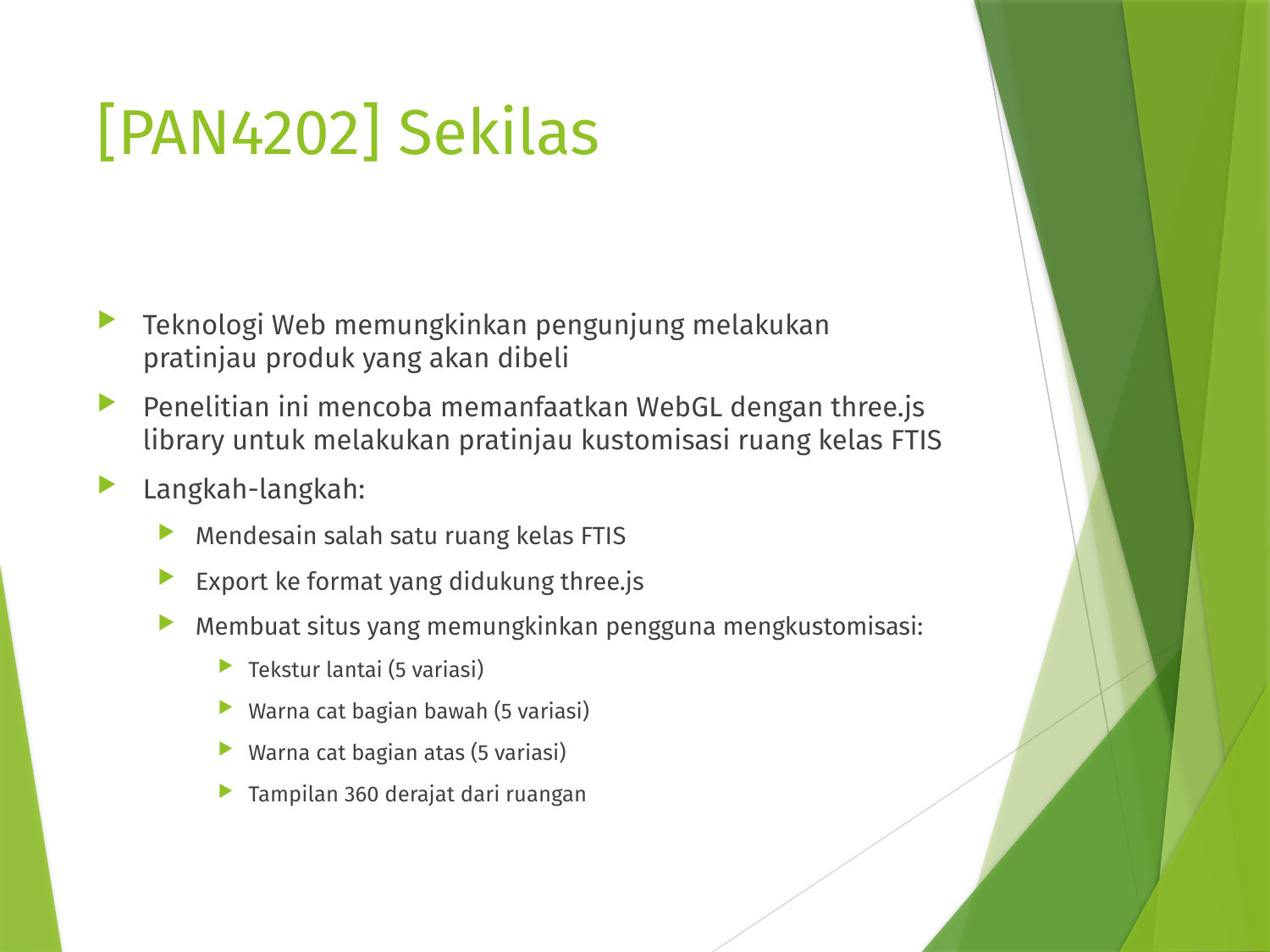

# [PAN4202] Sekilas
Teknologi Web memungkinkan pengunjung melakukan pratinjau produk yang akan dibeli
Penelitian ini mencoba memanfaatkan WebGL dengan three.js library untuk melakukan pratinjau kustomisasi ruang kelas FTIS
Langkah-langkah:
Mendesain salah satu ruang kelas FTIS
Export ke format yang didukung three.js
Membuat situs yang memungkinkan pengguna mengkustomisasi:
Tekstur lantai (5 variasi)
Warna cat bagian bawah (5 variasi)
Warna cat bagian atas (5 variasi)
Tampilan 360 derajat dari ruangan